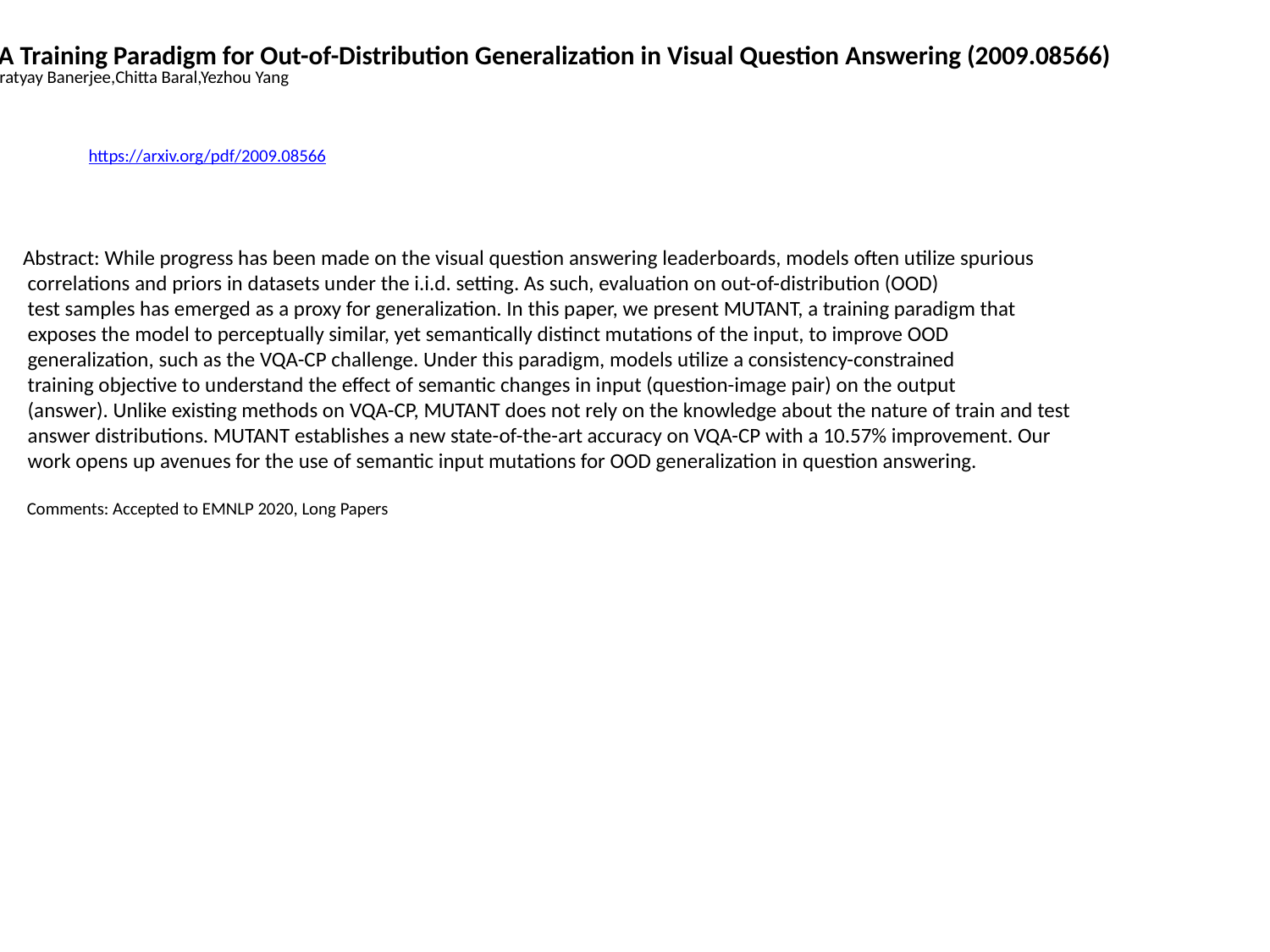

MUTANT: A Training Paradigm for Out-of-Distribution Generalization in Visual Question Answering (2009.08566)
Tejas Gokhale,Pratyay Banerjee,Chitta Baral,Yezhou Yang

https://arxiv.org/pdf/2009.08566

Abstract: While progress has been made on the visual question answering leaderboards, models often utilize spurious
 correlations and priors in datasets under the i.i.d. setting. As such, evaluation on out-of-distribution (OOD)
 test samples has emerged as a proxy for generalization. In this paper, we present MUTANT, a training paradigm that
 exposes the model to perceptually similar, yet semantically distinct mutations of the input, to improve OOD
 generalization, such as the VQA-CP challenge. Under this paradigm, models utilize a consistency-constrained
 training objective to understand the effect of semantic changes in input (question-image pair) on the output
 (answer). Unlike existing methods on VQA-CP, MUTANT does not rely on the knowledge about the nature of train and test
 answer distributions. MUTANT establishes a new state-of-the-art accuracy on VQA-CP with a 10.57% improvement. Our
 work opens up avenues for the use of semantic input mutations for OOD generalization in question answering.
 Comments: Accepted to EMNLP 2020, Long Papers